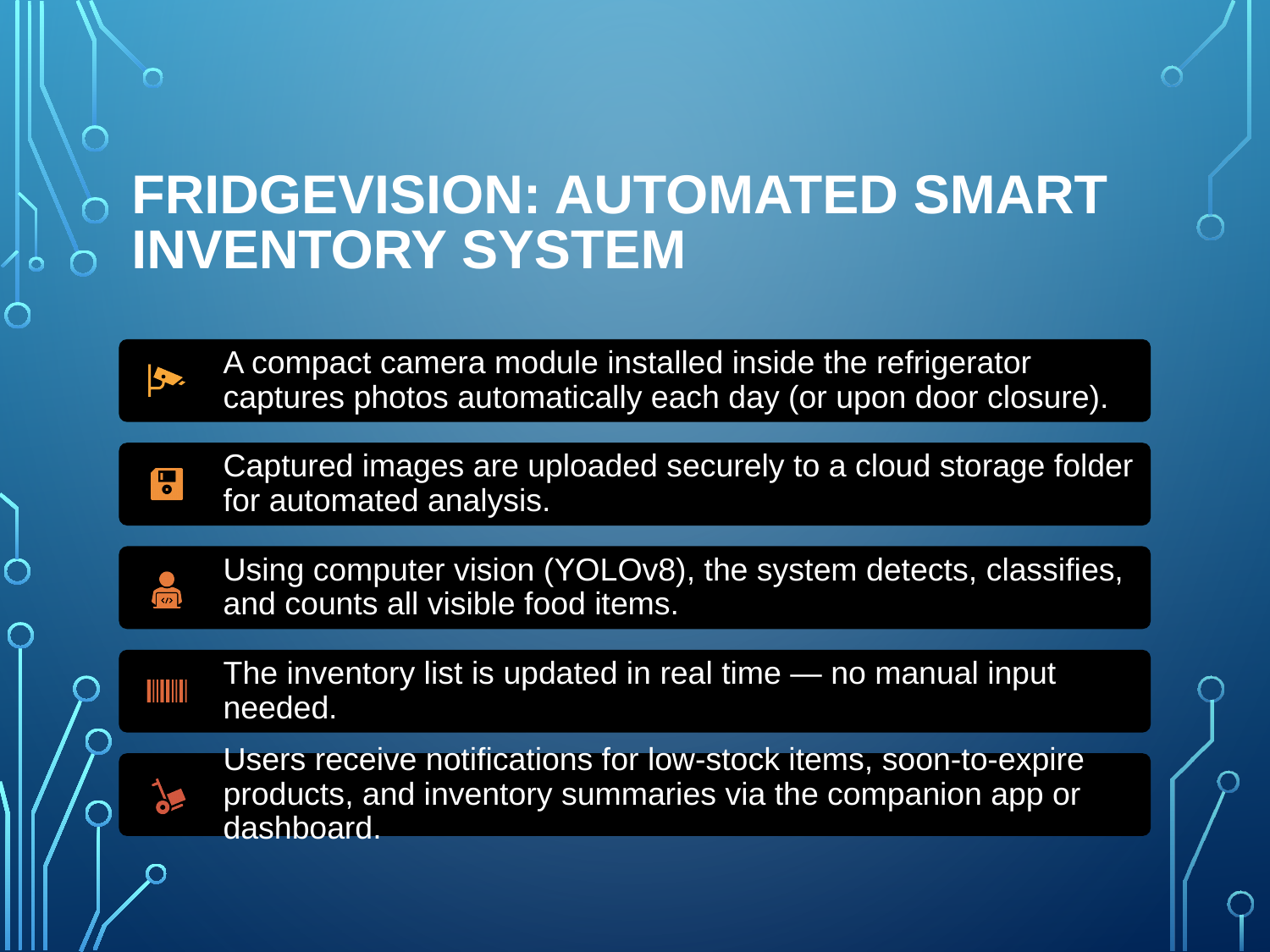

FridgeVision: Automated Smart Inventory System
A compact camera module installed inside the refrigerator captures photos automatically each day (or upon door closure).
Captured images are uploaded securely to a cloud storage folder for automated analysis.
Using computer vision (YOLOv8), the system detects, classifies, and counts all visible food items.
The inventory list is updated in real time — no manual input needed.
Users receive notifications for low-stock items, soon-to-expire products, and inventory summaries via the companion app or dashboard.